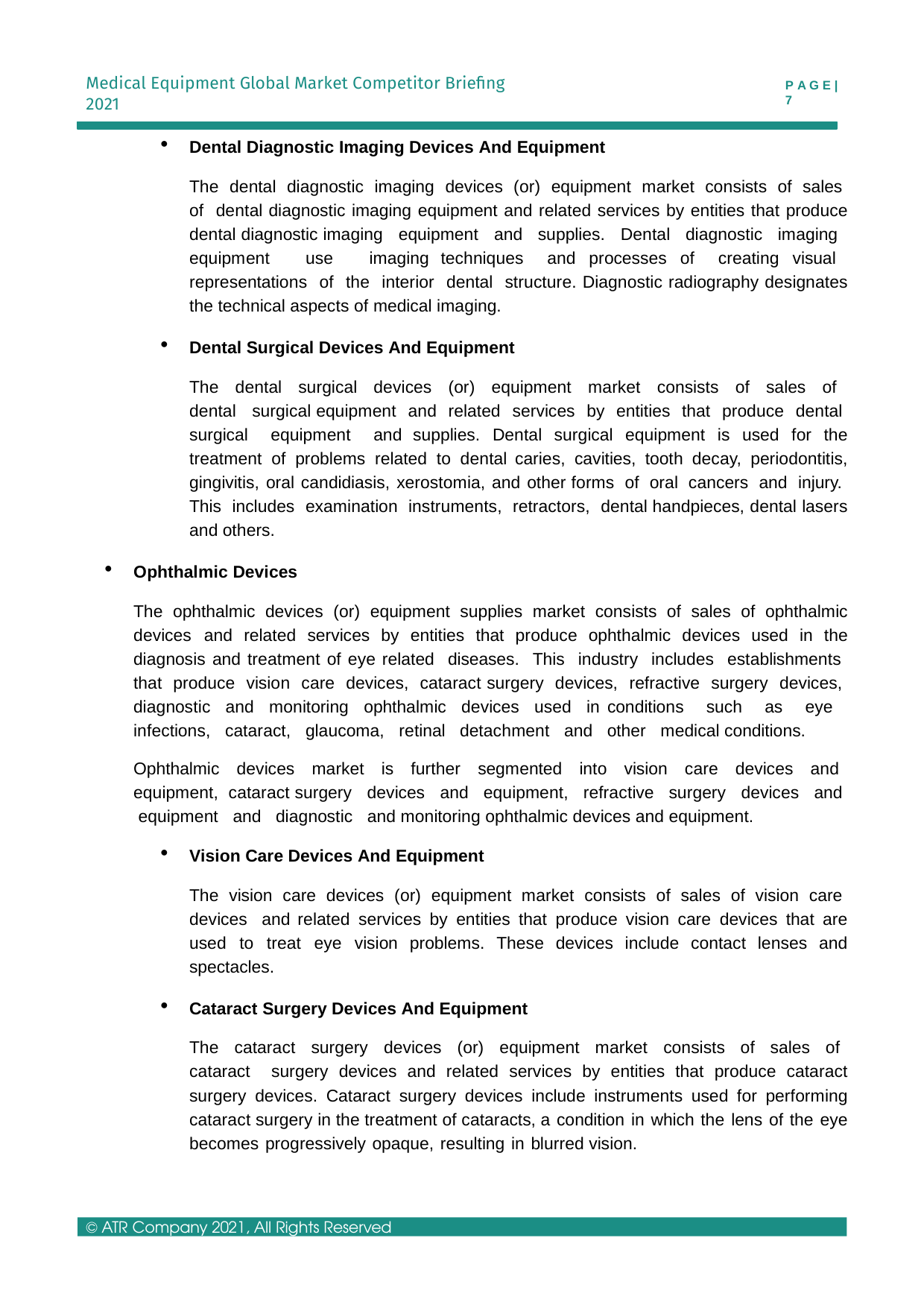

Medical Equipment Global Market Competitor Briefing 2021
P A G E | 7

Dental Diagnostic Imaging Devices And Equipment
The  dental  diagnostic  imaging  devices  (or)  equipment  market  consists  of  sales  of  dental diagnostic imaging equipment and related services by entities that produce dental diagnostic imaging   equipment   and   supplies.   Dental   diagnostic   imaging   equipment   use   imaging techniques  and processes of  creating visual  representations  of  the  interior  dental  structure. Diagnostic radiography designates the technical aspects of medical imaging.

Dental Surgical Devices And Equipment
The   dental   surgical   devices   (or)   equipment   market   consists   of   sales   of   dental   surgical equipment  and  related  services  by  entities  that  produce  dental  surgical  equipment  and supplies. Dental surgical equipment is used for the treatment of problems related to dental caries, cavities, tooth decay, periodontitis, gingivitis, oral candidiasis, xerostomia, and other forms  of  oral  cancers  and  injury.  This  includes  examination  instruments,  retractors,  dental handpieces, dental lasers and others.

Ophthalmic Devices
The ophthalmic devices (or) equipment supplies market consists of sales of ophthalmic devices and related services by entities that produce ophthalmic devices used in the diagnosis and treatment of eye related  diseases.  This  industry  includes  establishments  that  produce  vision  care  devices,  cataract surgery  devices,  refractive  surgery  devices,  diagnostic  and  monitoring  ophthalmic  devices  used  in conditions   such   as   eye   infections,   cataract,   glaucoma,   retinal   detachment   and   other   medical conditions.
Ophthalmic  devices  market  is  further  segmented  into  vision  care  devices  and  equipment,  cataract surgery   devices   and   equipment,   refractive   surgery   devices   and   equipment   and   diagnostic   and monitoring ophthalmic devices and equipment.

Vision Care Devices And Equipment
The  vision  care  devices  (or)  equipment  market  consists  of  sales  of  vision  care  devices  and related services by entities that produce vision care devices that are used to treat eye vision problems. These devices include contact lenses and spectacles.

Cataract Surgery Devices And Equipment
The  cataract  surgery  devices  (or)  equipment  market  consists  of  sales  of  cataract  surgery devices and related services by entities that produce cataract surgery devices. Cataract surgery devices include instruments used for performing cataract surgery in the treatment of cataracts, a condition in which the lens of the eye becomes progressively opaque, resulting in blurred vision.
© ATR Company 2021, All Rights Reserved